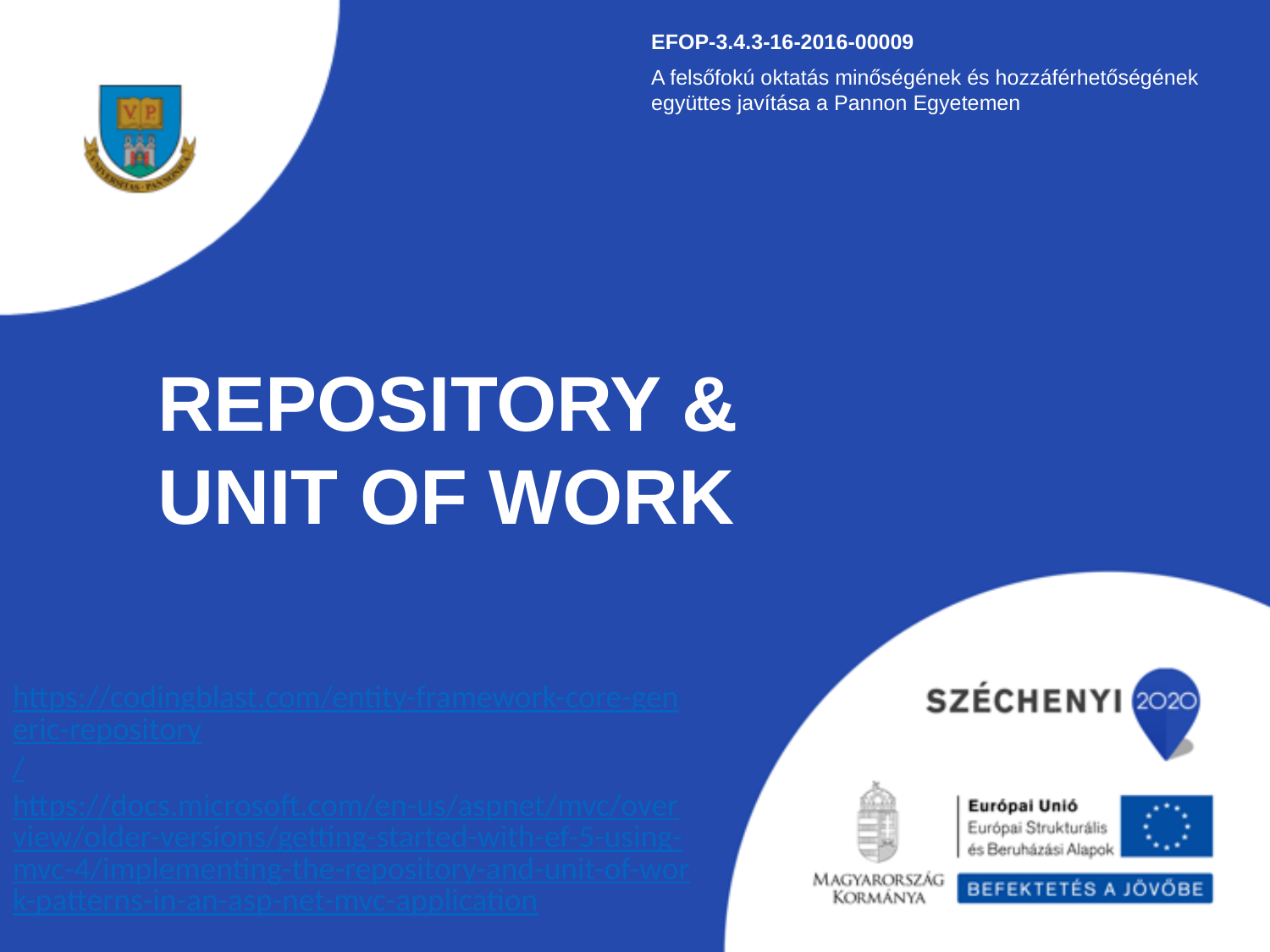

EFOP-3.4.3-16-2016-00009
A felsőfokú oktatás minőségének és hozzáférhetőségének együttes javítása a Pannon Egyetemen
Repository & Unit Of Work
https://codingblast.com/entity-framework-core-generic-repository/
https://docs.microsoft.com/en-us/aspnet/mvc/overview/older-versions/getting-started-with-ef-5-using-mvc-4/implementing-the-repository-and-unit-of-work-patterns-in-an-asp-net-mvc-application